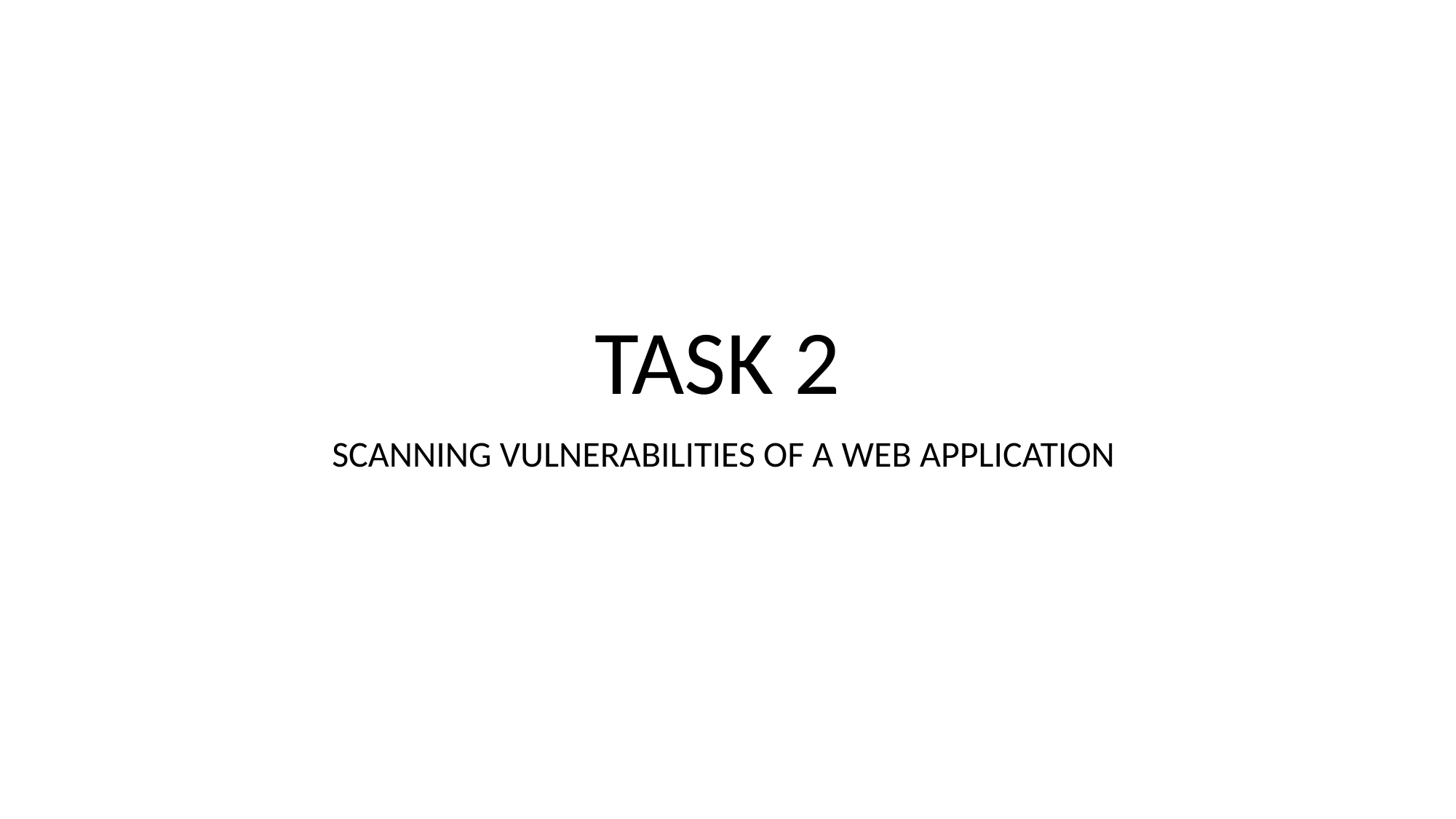

# TASK 2
SCANNING VULNERABILITIES OF A WEB APPLICATION